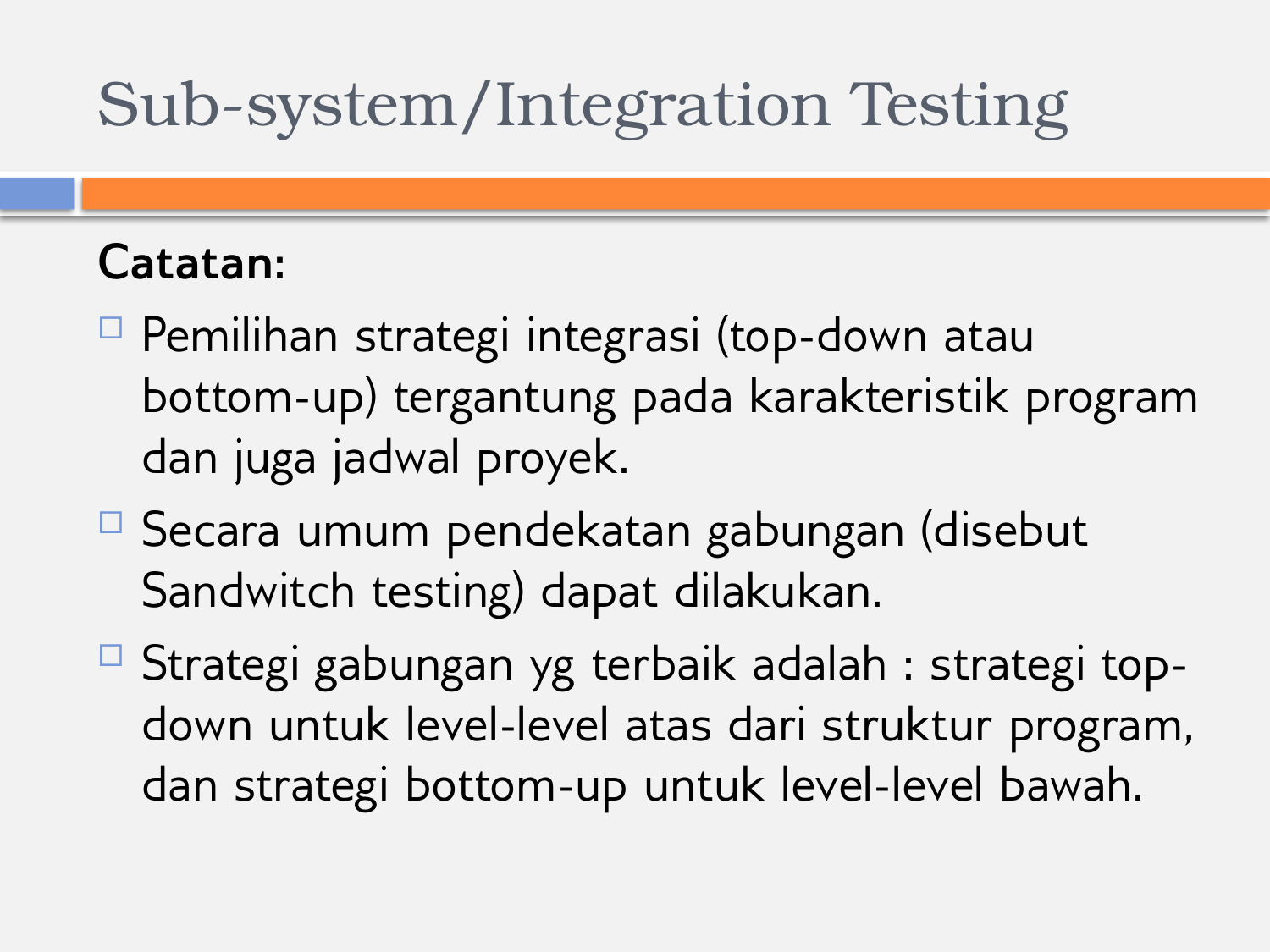

# Sub-system/Integration Testing
Catatan:
Pemilihan strategi integrasi (top-down atau bottom-up) tergantung pada karakteristik program dan juga jadwal proyek.
Secara umum pendekatan gabungan (disebut Sandwitch testing) dapat dilakukan.
Strategi gabungan yg terbaik adalah : strategi top-down untuk level-level atas dari struktur program, dan strategi bottom-up untuk level-level bawah.